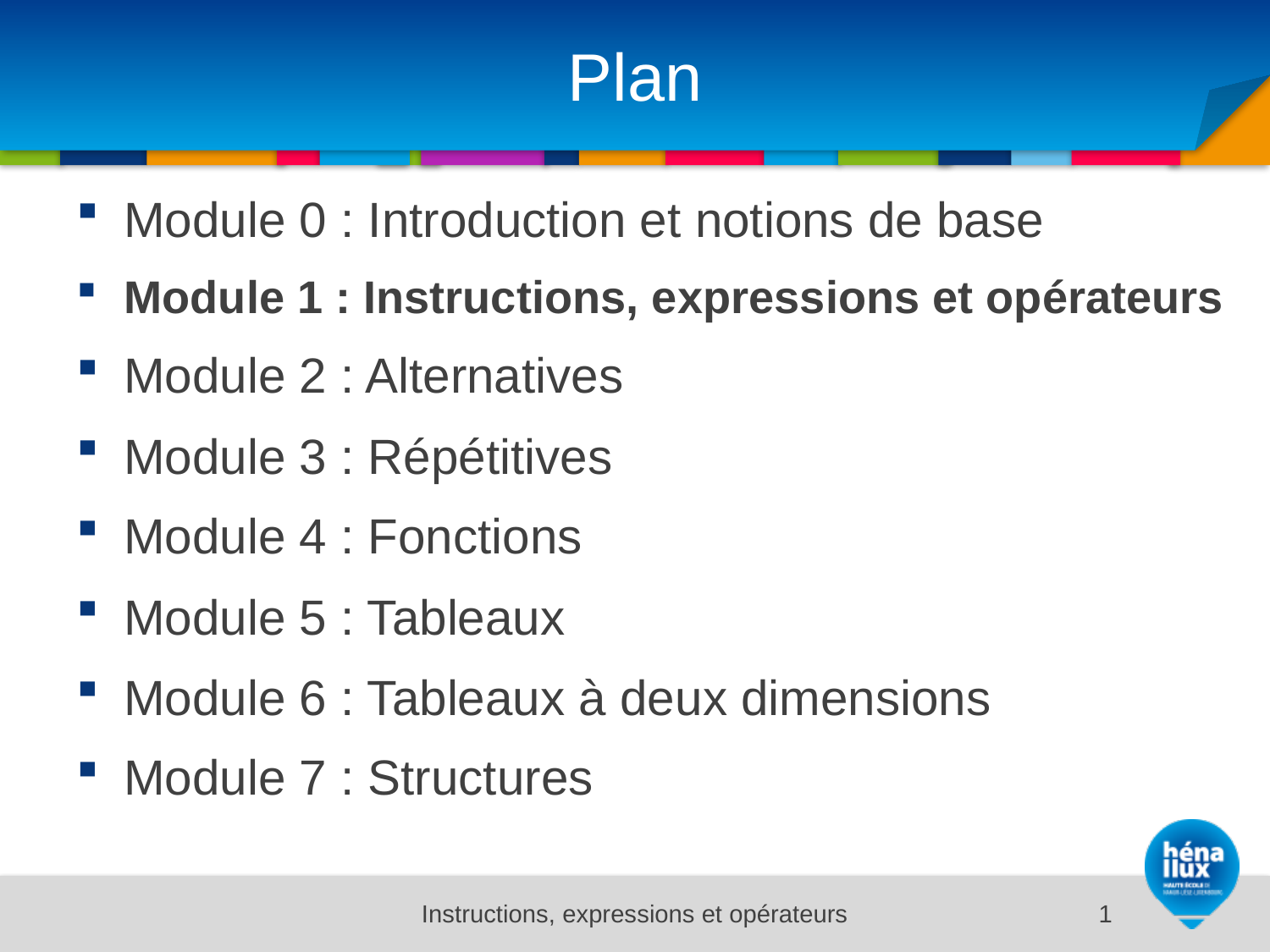

# Plan
Module 0 : Introduction et notions de base
Module 1 : Instructions, expressions et opérateurs
Module 2 : Alternatives
Module 3 : Répétitives
Module 4 : Fonctions
Module 5 : Tableaux
Module 6 : Tableaux à deux dimensions
Module 7 : Structures
Instructions, expressions et opérateurs
1